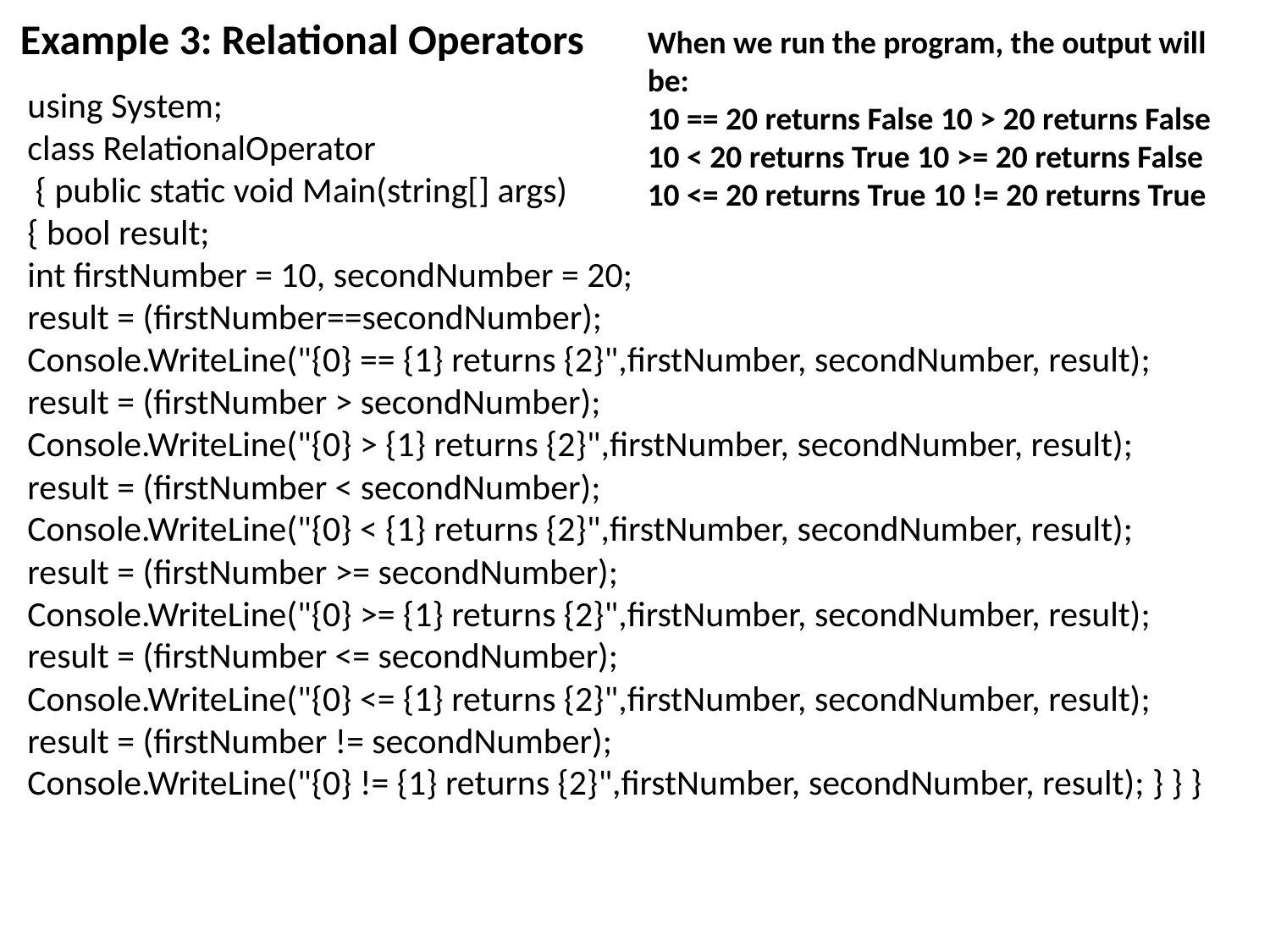

Example 3: Relational Operators
When we run the program, the output will be:
10 == 20 returns False 10 > 20 returns False 10 < 20 returns True 10 >= 20 returns False 10 <= 20 returns True 10 != 20 returns True
using System;
class RelationalOperator
 { public static void Main(string[] args)
{ bool result;
int firstNumber = 10, secondNumber = 20;
result = (firstNumber==secondNumber);
Console.WriteLine("{0} == {1} returns {2}",firstNumber, secondNumber, result);
result = (firstNumber > secondNumber);
Console.WriteLine("{0} > {1} returns {2}",firstNumber, secondNumber, result);
result = (firstNumber < secondNumber);
Console.WriteLine("{0} < {1} returns {2}",firstNumber, secondNumber, result);
result = (firstNumber >= secondNumber);
Console.WriteLine("{0} >= {1} returns {2}",firstNumber, secondNumber, result);
result = (firstNumber <= secondNumber);
Console.WriteLine("{0} <= {1} returns {2}",firstNumber, secondNumber, result);
result = (firstNumber != secondNumber);
Console.WriteLine("{0} != {1} returns {2}",firstNumber, secondNumber, result); } } }